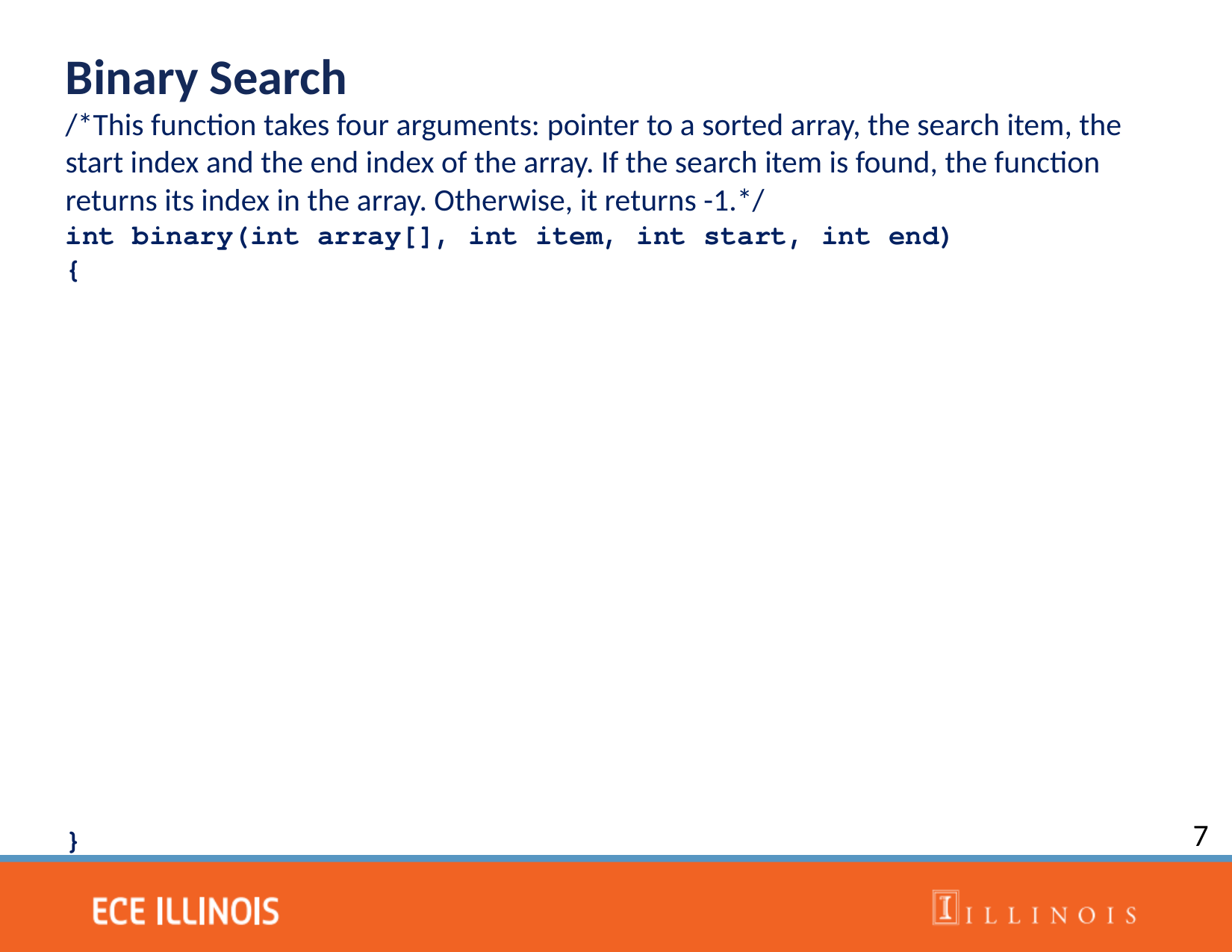

Binary Search
/*This function takes four arguments: pointer to a sorted array, the search item, the start index and the end index of the array. If the search item is found, the function returns its index in the array. Otherwise, it returns -1.*/
int binary(int array[], int item, int start, int end)
{

}

7